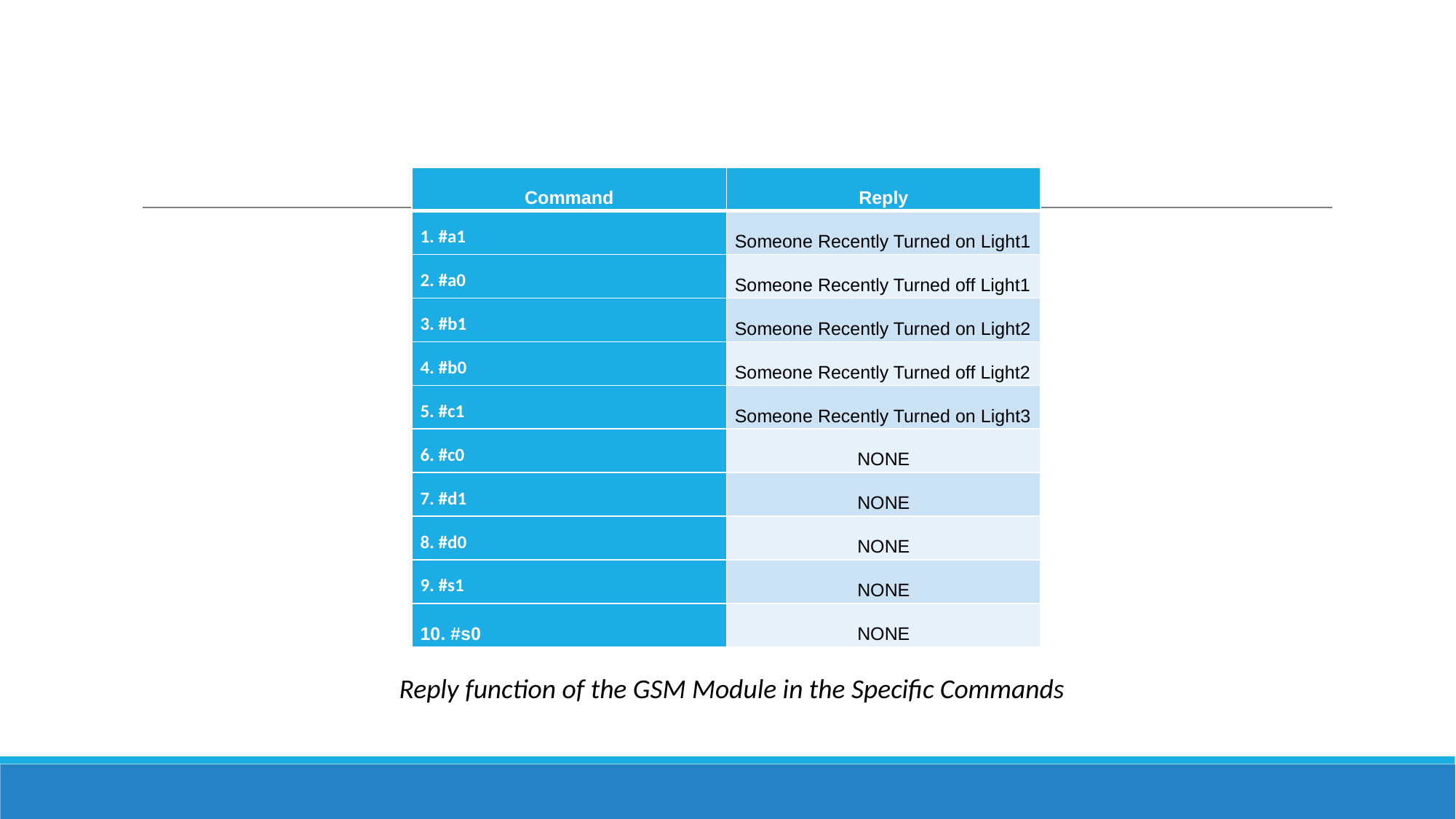

#
| Command | Reply |
| --- | --- |
| 1. #a1 | Someone Recently Turned on Light1 |
| 2. #a0 | Someone Recently Turned off Light1 |
| 3. #b1 | Someone Recently Turned on Light2 |
| 4. #b0 | Someone Recently Turned off Light2 |
| 5. #c1 | Someone Recently Turned on Light3 |
| 6. #c0 | NONE |
| 7. #d1 | NONE |
| 8. #d0 | NONE |
| 9. #s1 | NONE |
| 10. #s0 | NONE |
Reply function of the GSM Module in the Specific Commands